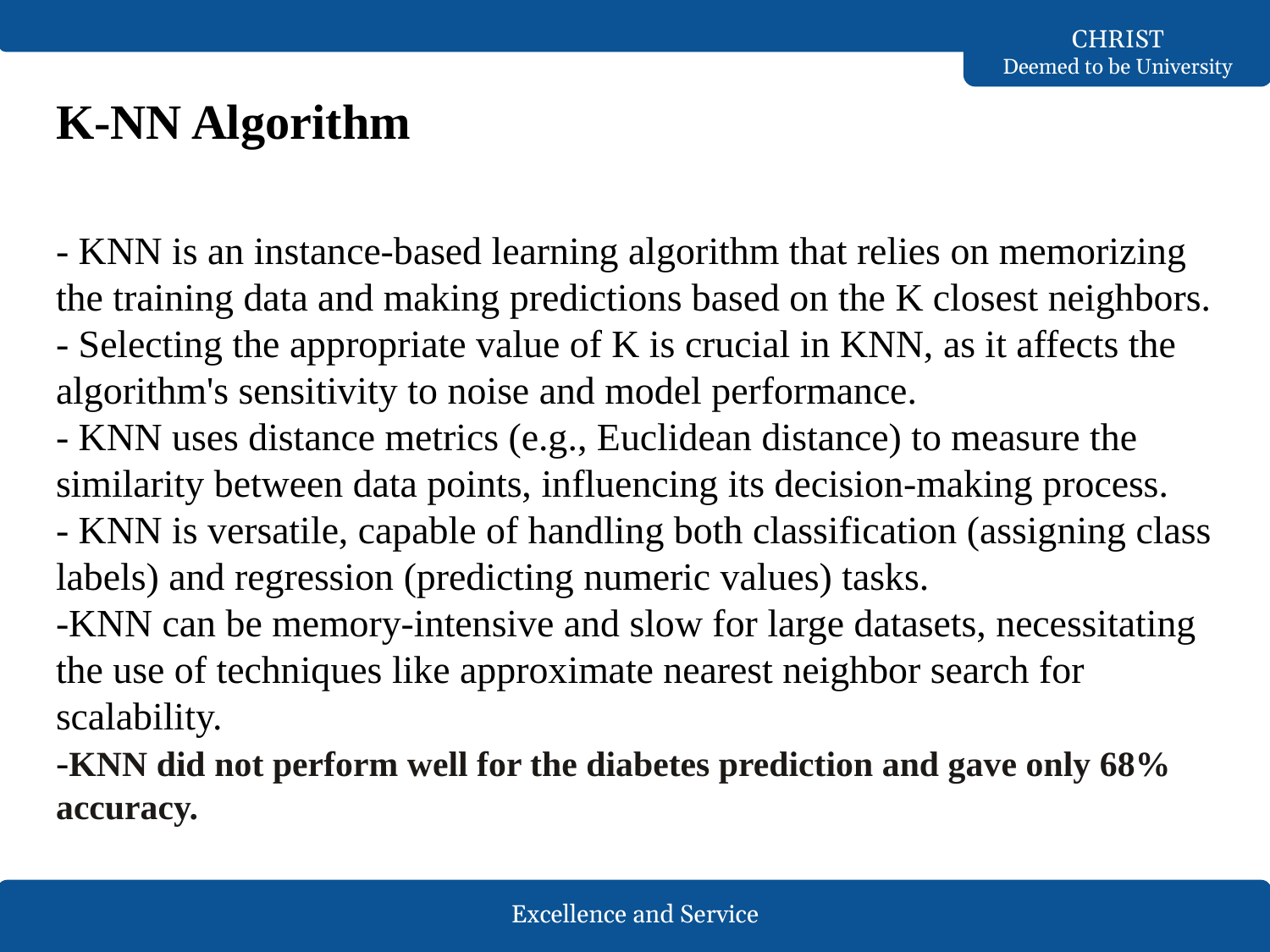

# K-NN Algorithm
- KNN is an instance-based learning algorithm that relies on memorizing the training data and making predictions based on the K closest neighbors.
- Selecting the appropriate value of K is crucial in KNN, as it affects the algorithm's sensitivity to noise and model performance.
- KNN uses distance metrics (e.g., Euclidean distance) to measure the similarity between data points, influencing its decision-making process.
- KNN is versatile, capable of handling both classification (assigning class labels) and regression (predicting numeric values) tasks.
-KNN can be memory-intensive and slow for large datasets, necessitating the use of techniques like approximate nearest neighbor search for scalability.
-KNN did not perform well for the diabetes prediction and gave only 68% accuracy.